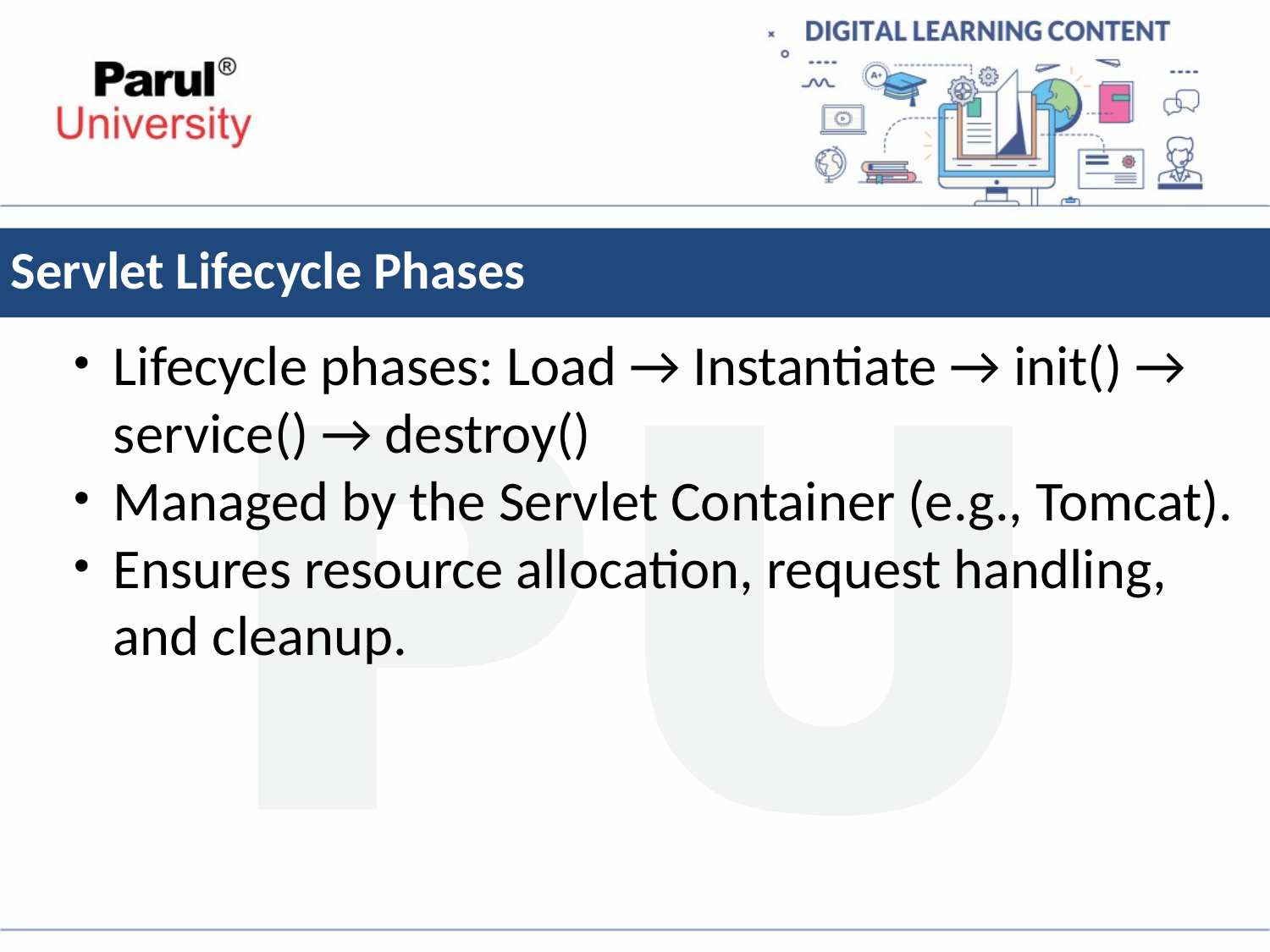

# Servlet Lifecycle Phases
Lifecycle phases: Load → Instantiate → init() → service() → destroy()
Managed by the Servlet Container (e.g., Tomcat).
Ensures resource allocation, request handling, and cleanup.